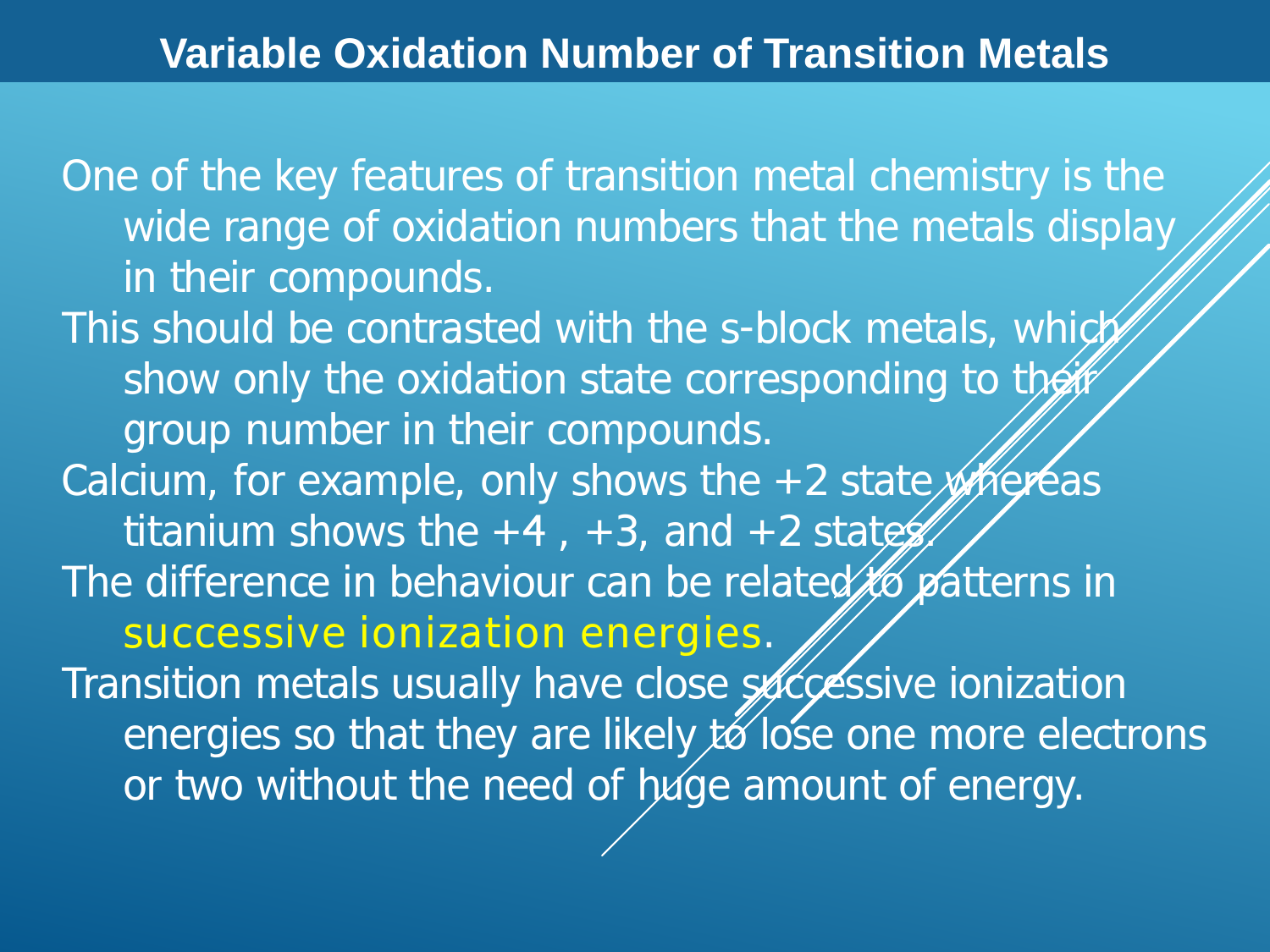

Variable Oxidation Number of Transition Metals
One of the key features of transition metal chemistry is the wide range of oxidation numbers that the metals display in their compounds.
This should be contrasted with the s-block metals, which show only the oxidation state corresponding to their group number in their compounds.
Calcium, for example, only shows the +2 state whereas titanium shows the +4 , +3, and +2 states.
The difference in behaviour can be related to patterns in successive ionization energies.
Transition metals usually have close successive ionization energies so that they are likely to lose one more electrons or two without the need of huge amount of energy.